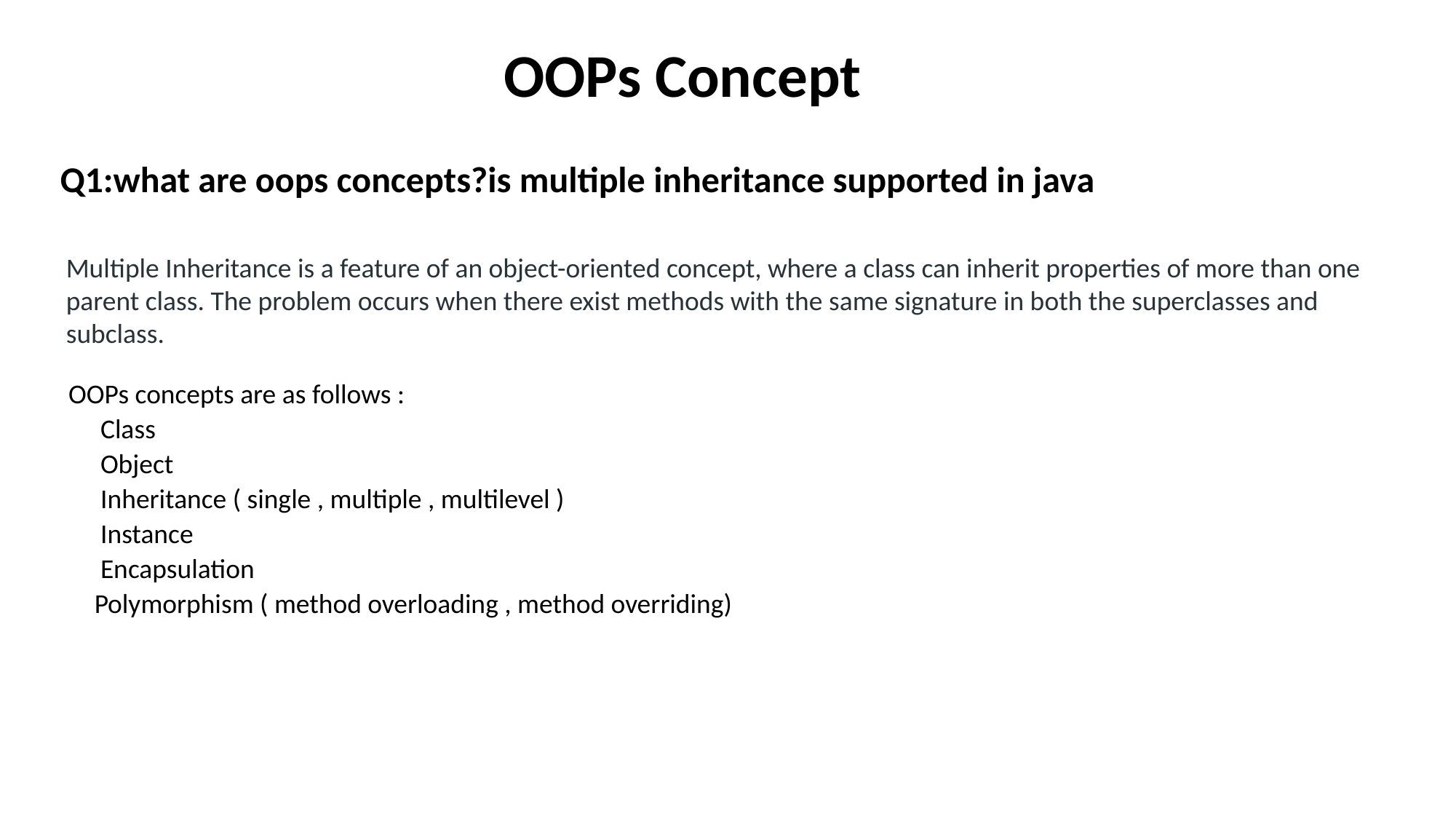

OOPs Concept
Q1:what are oops concepts?is multiple inheritance supported in java
Multiple Inheritance is a feature of an object-oriented concept, where a class can inherit properties of more than one parent class. The problem occurs when there exist methods with the same signature in both the superclasses and subclass.
OOPs concepts are as follows :
              Class
              Object
              Inheritance ( single , multiple , multilevel )
              Instance
              Encapsulation
             Polymorphism ( method overloading , method overriding)